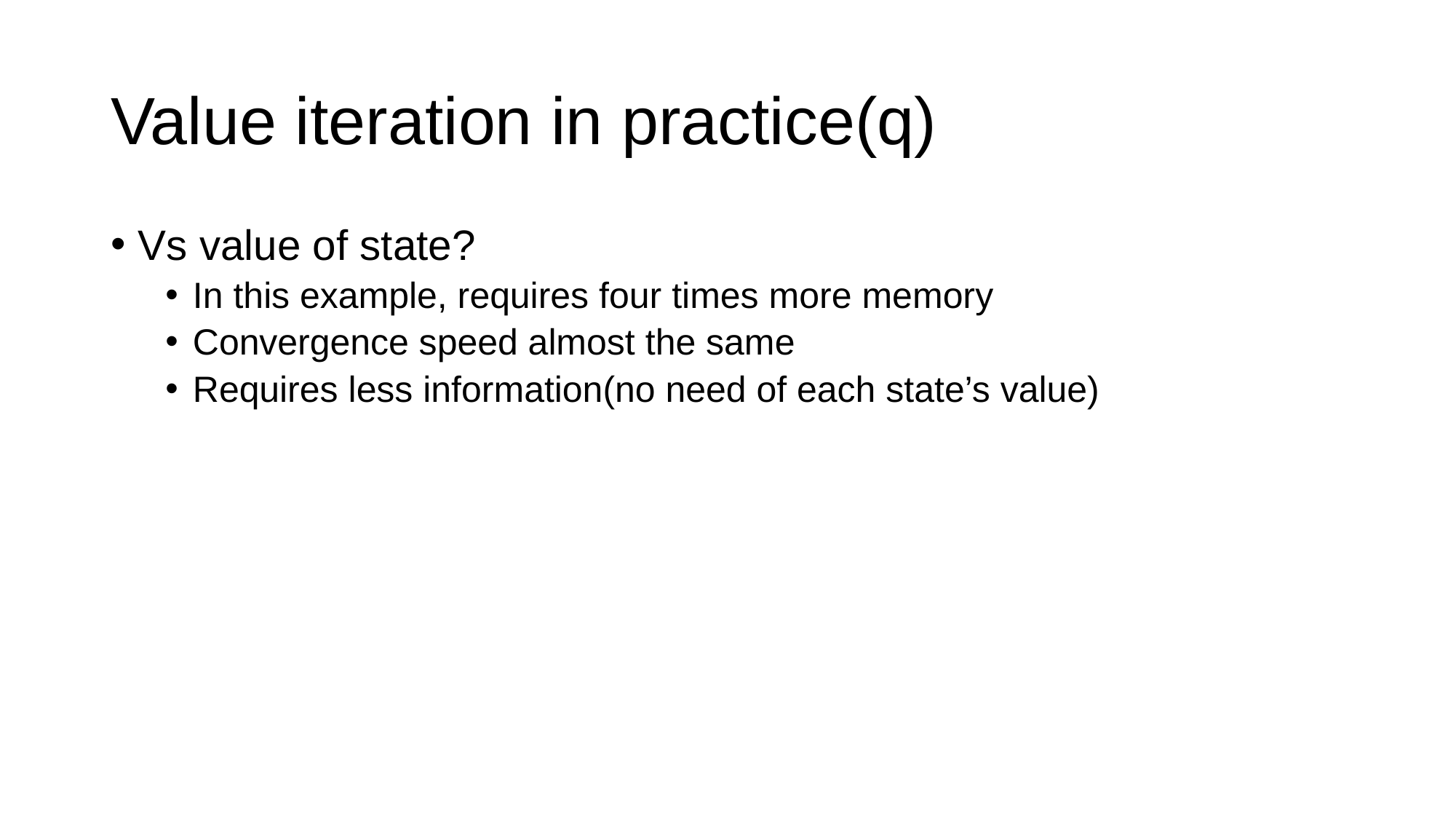

# Value iteration in practice(q)
Vs value of state?
In this example, requires four times more memory
Convergence speed almost the same
Requires less information(no need of each state’s value)